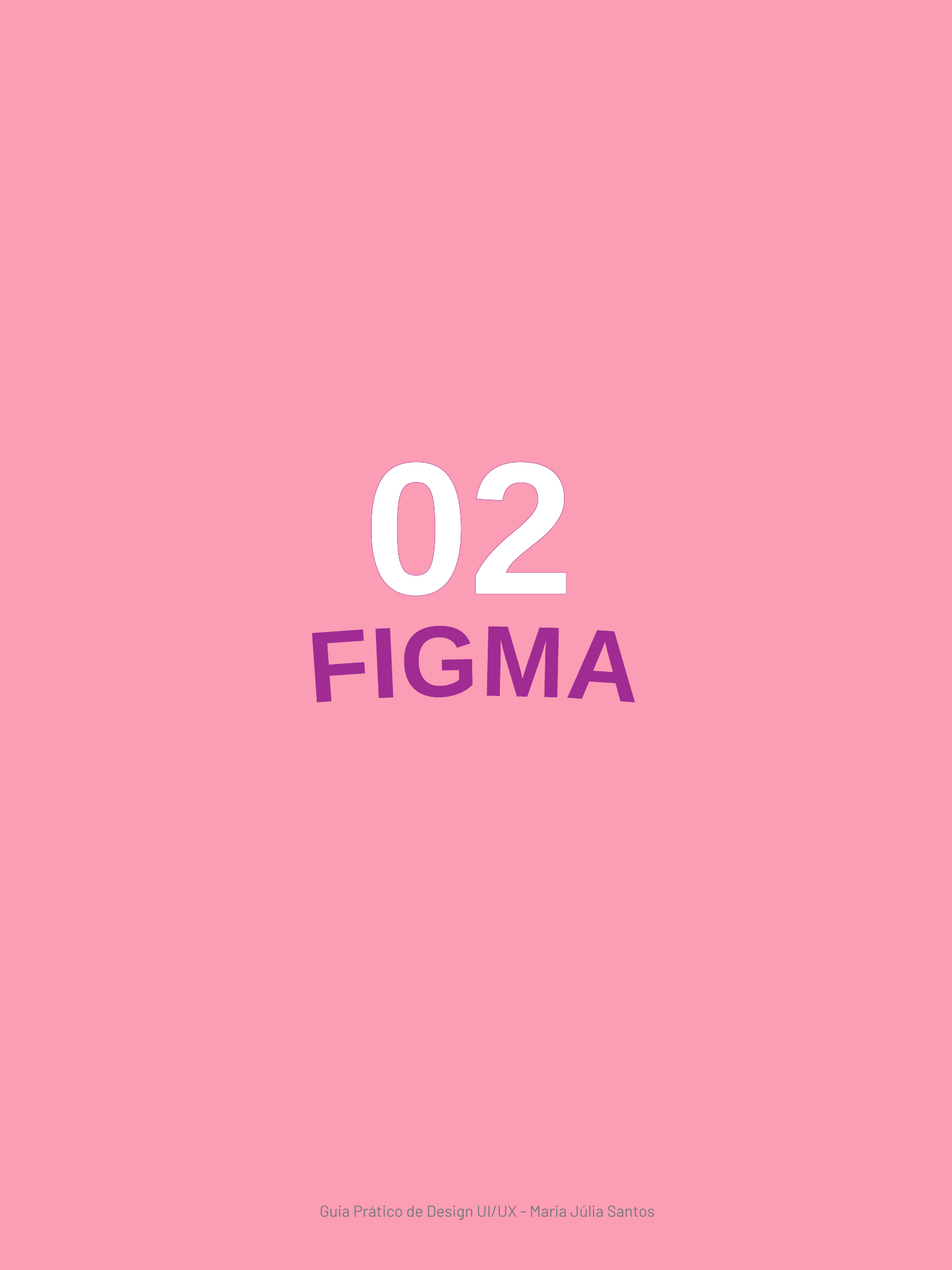

02
FIGMA
Guia Prático de Design UI/UX - Maria Júlia Santos
4